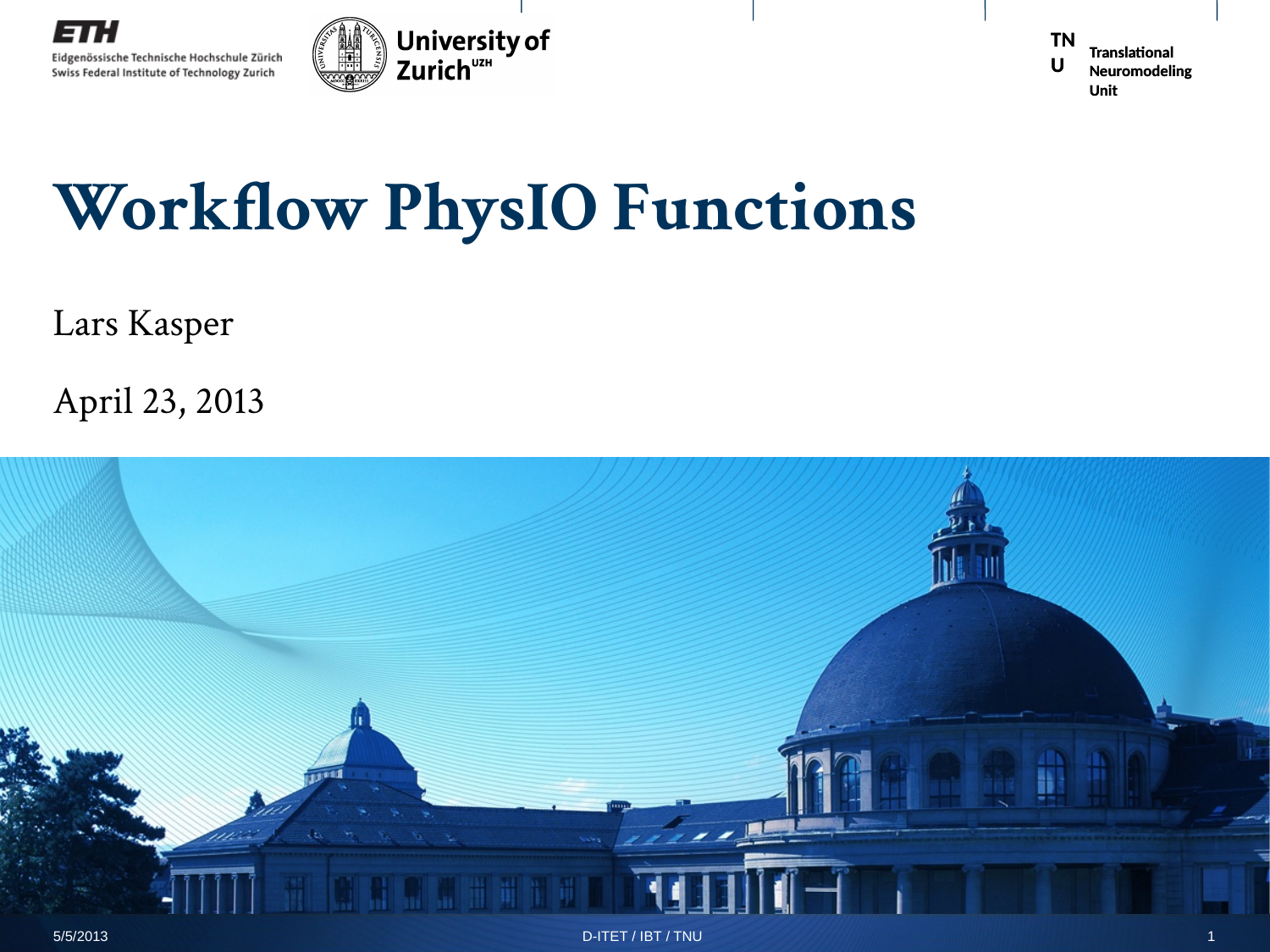

# Workflow PhysIO Functions
Lars Kasper
April 23, 2013
5/5/2013
D-ITET / IBT / TNU
1